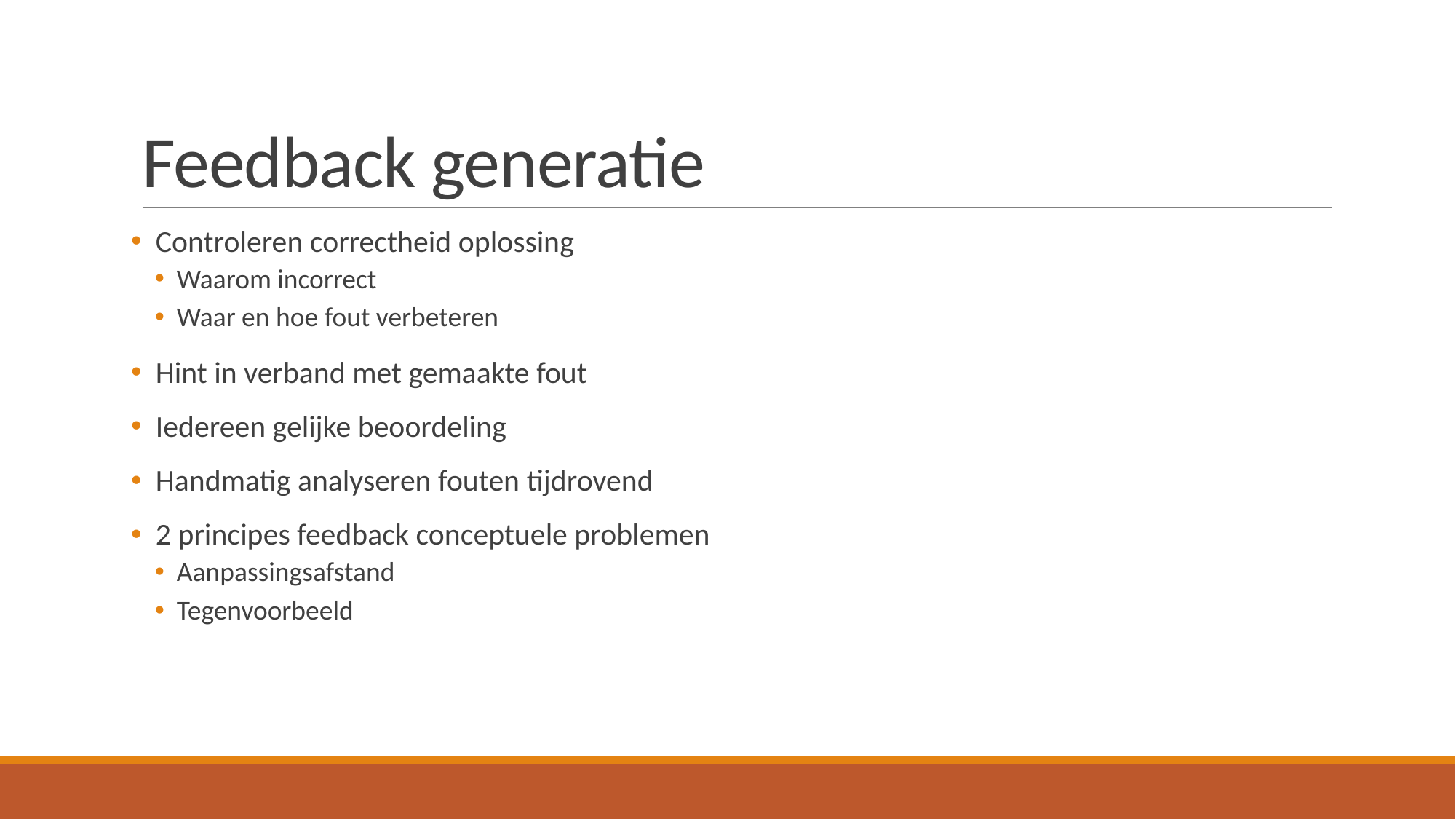

# Feedback generatie
  Controleren correctheid oplossing
Waarom incorrect
Waar en hoe fout verbeteren
  Hint in verband met gemaakte fout
  Iedereen gelijke beoordeling
  Handmatig analyseren fouten tijdrovend
  2 principes feedback conceptuele problemen
Aanpassingsafstand
Tegenvoorbeeld